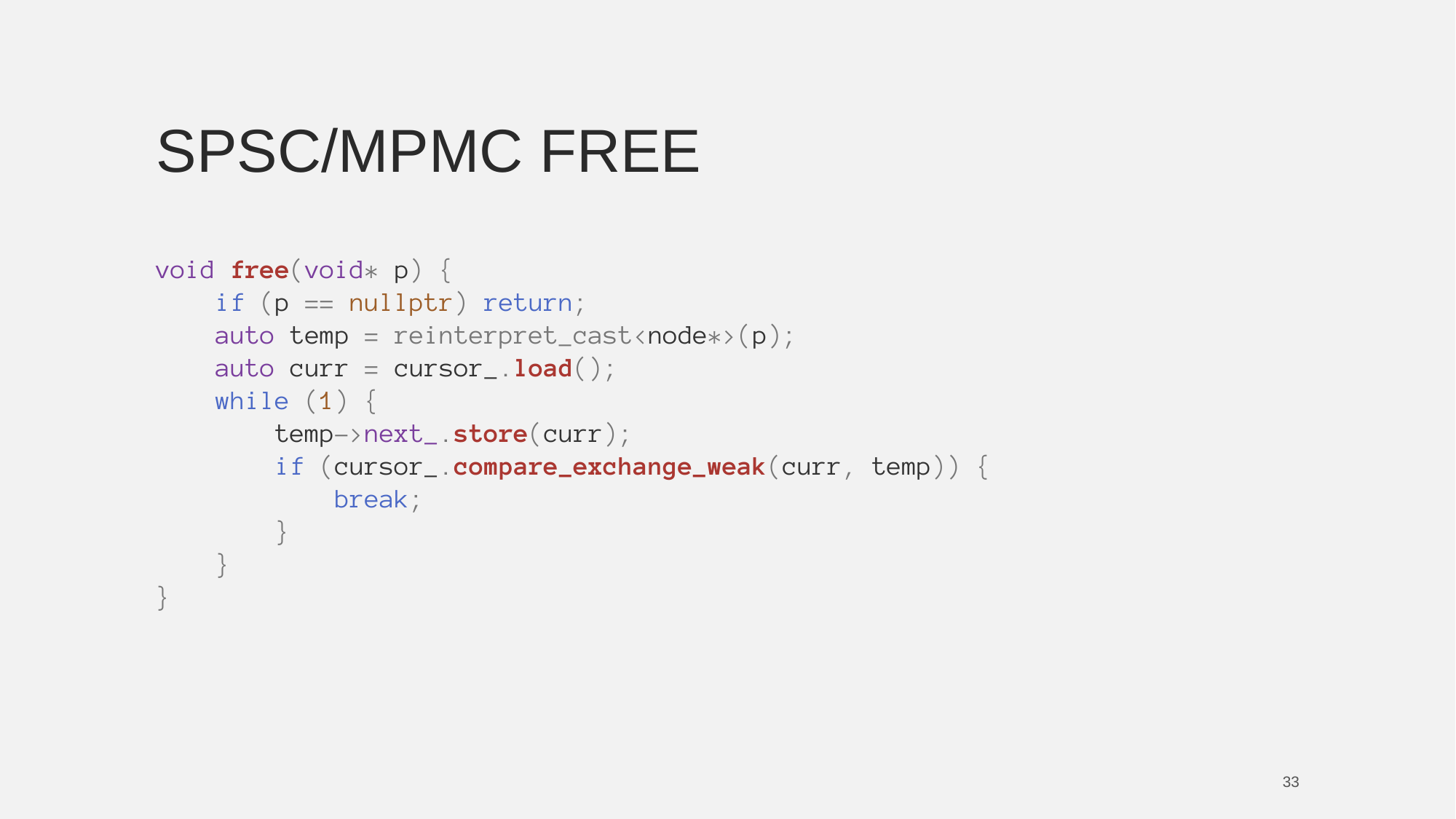

# SPSC/MPMC free
void free(void* p) {
    if (p == nullptr) return;
    auto temp = reinterpret_cast<node*>(p);
    auto curr = cursor_.load();
    while (1) {
        temp->next_.store(curr);
        if (cursor_.compare_exchange_weak(curr, temp)) {
            break;
        }
    }
}
33